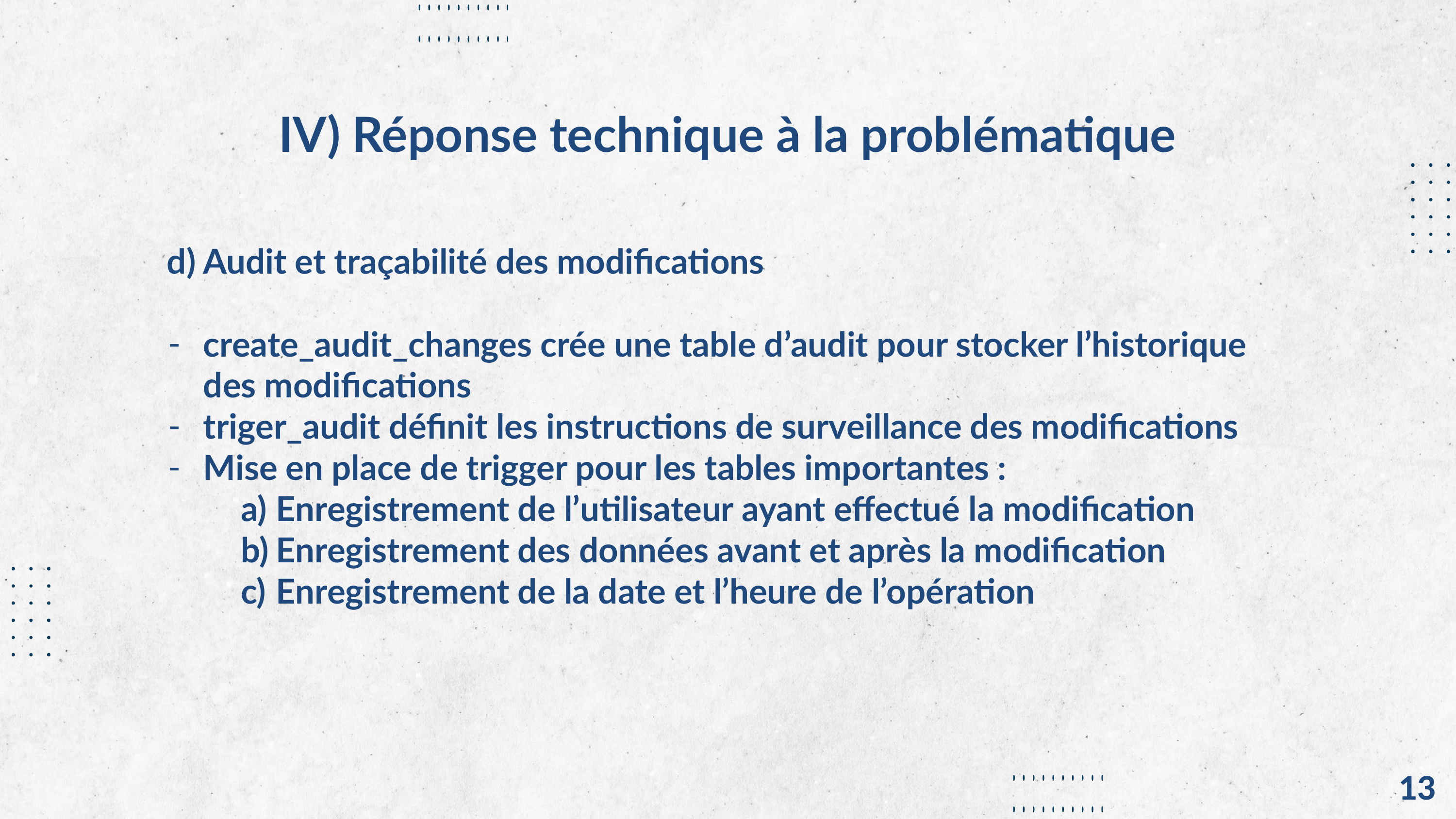

IV) Réponse technique à la problématique

d) Audit et traçabilité des modifications

create_audit_changes crée une table d’audit pour stocker l’historique des modifications
triger_audit définit les instructions de surveillance des modifications
Mise en place de trigger pour les tables importantes :
Enregistrement de l’utilisateur ayant effectué la modification
Enregistrement des données avant et après la modification
Enregistrement de la date et l’heure de l’opération

13